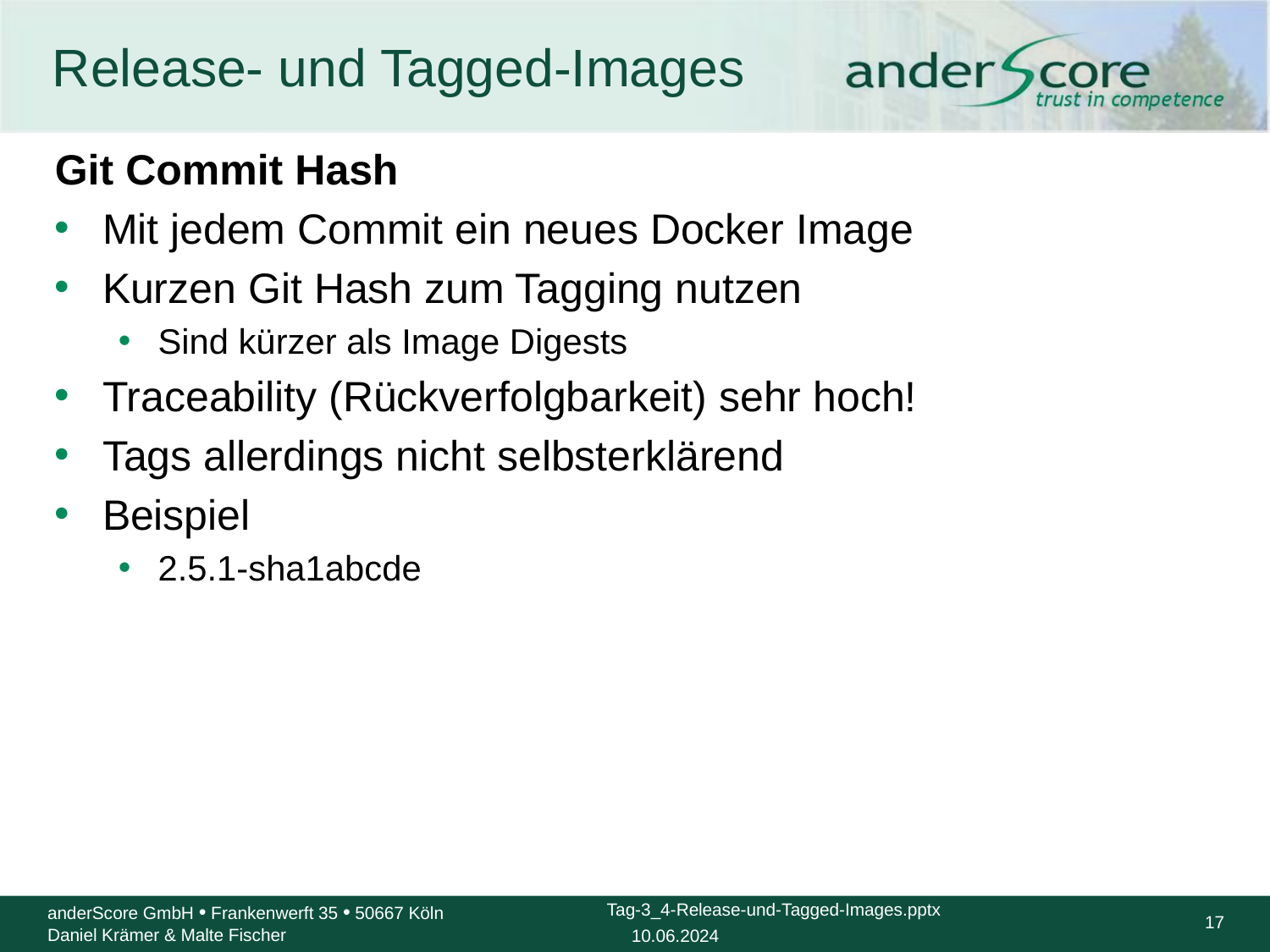

# Release- und Tagged-Images
Git Commit Hash
Mit jedem Commit ein neues Docker Image
Kurzen Git Hash zum Tagging nutzen
Sind kürzer als Image Digests
Traceability (Rückverfolgbarkeit) sehr hoch!
Tags allerdings nicht selbsterklärend
Beispiel
2.5.1-sha1abcde